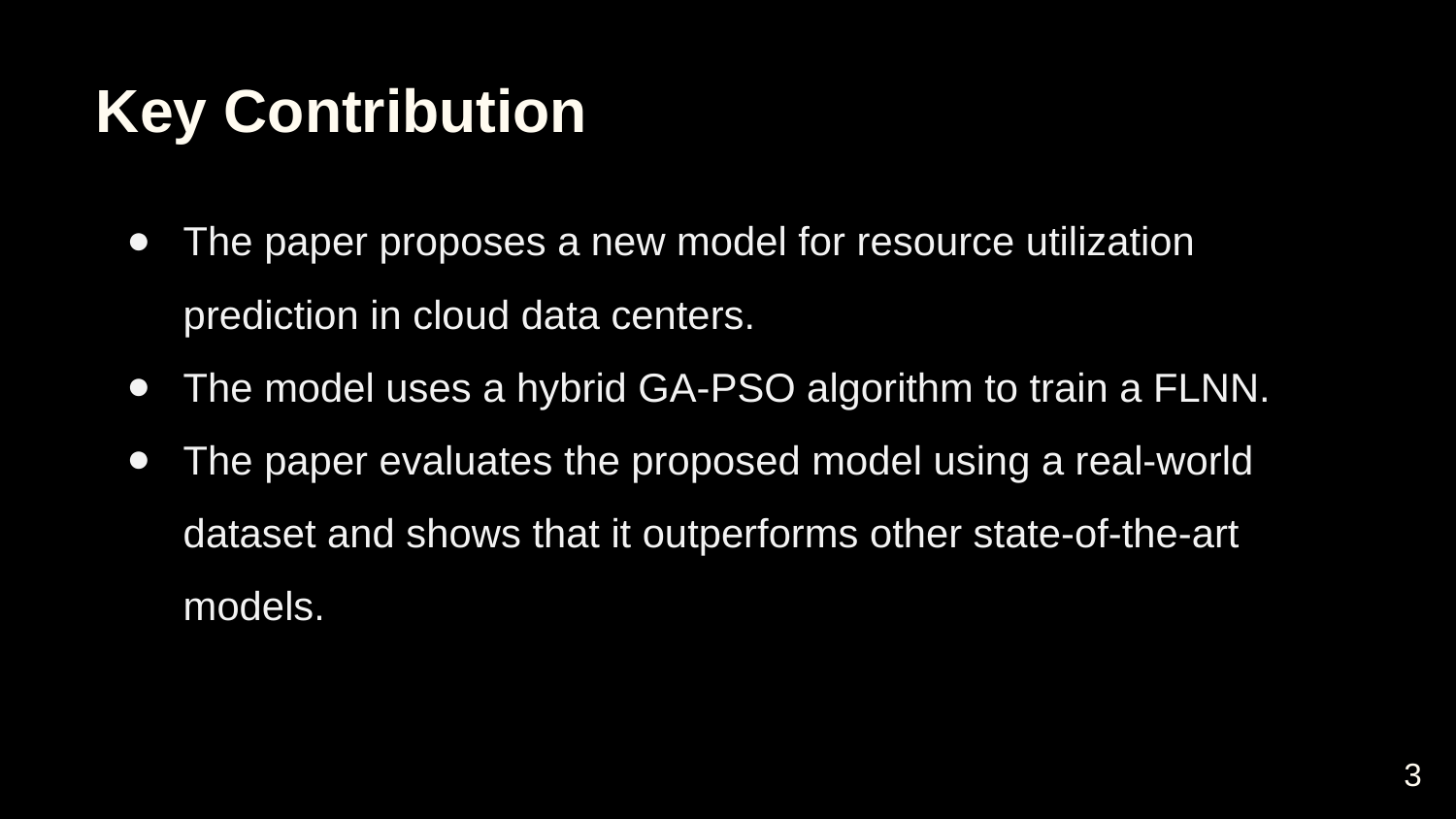

Key Contribution
The paper proposes a new model for resource utilization prediction in cloud data centers.
The model uses a hybrid GA-PSO algorithm to train a FLNN.
The paper evaluates the proposed model using a real-world dataset and shows that it outperforms other state-of-the-art models.
3